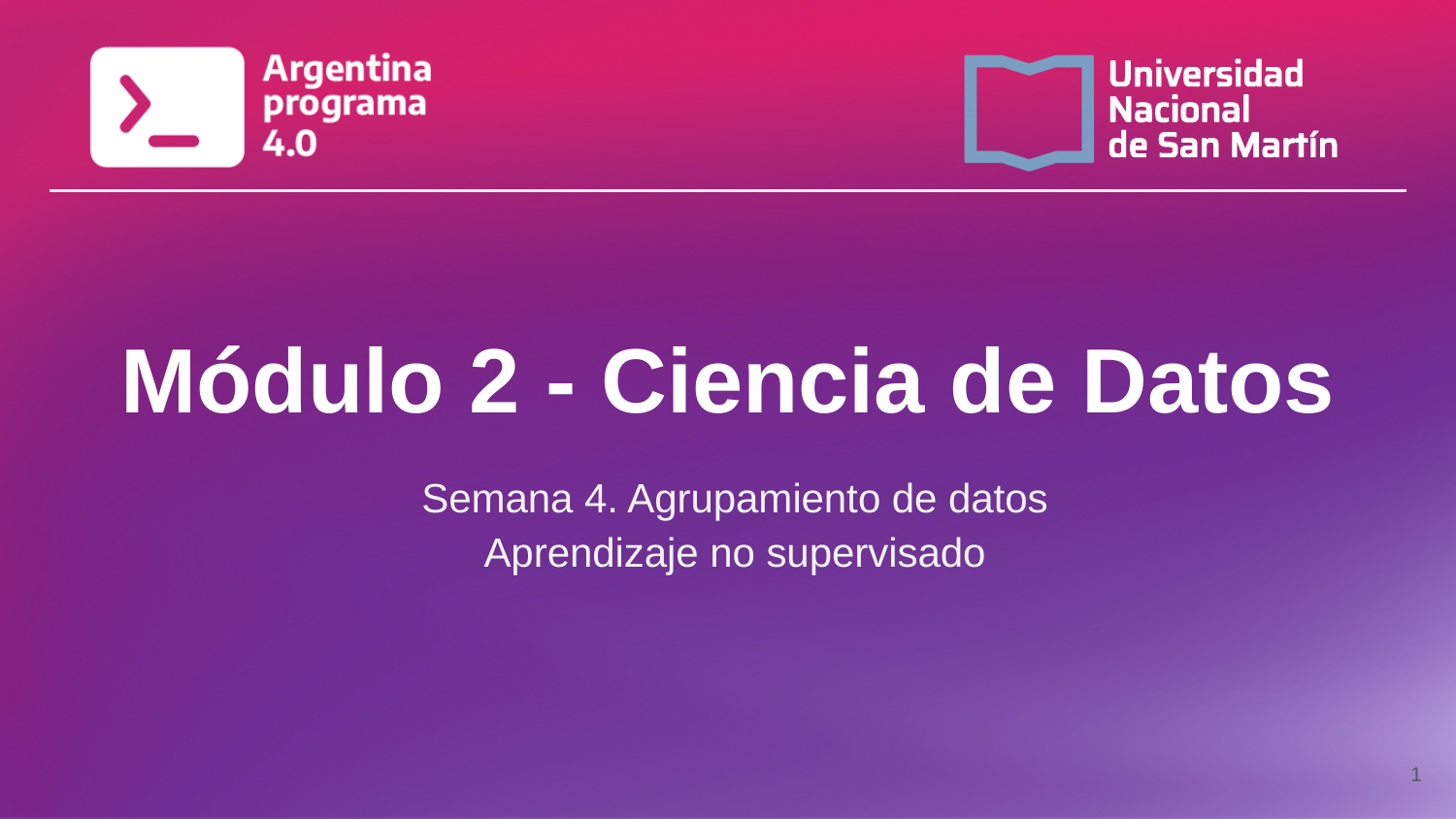

# Módulo 2 - Ciencia de Datos
Semana 4. Agrupamiento de datos
Aprendizaje no supervisado
1